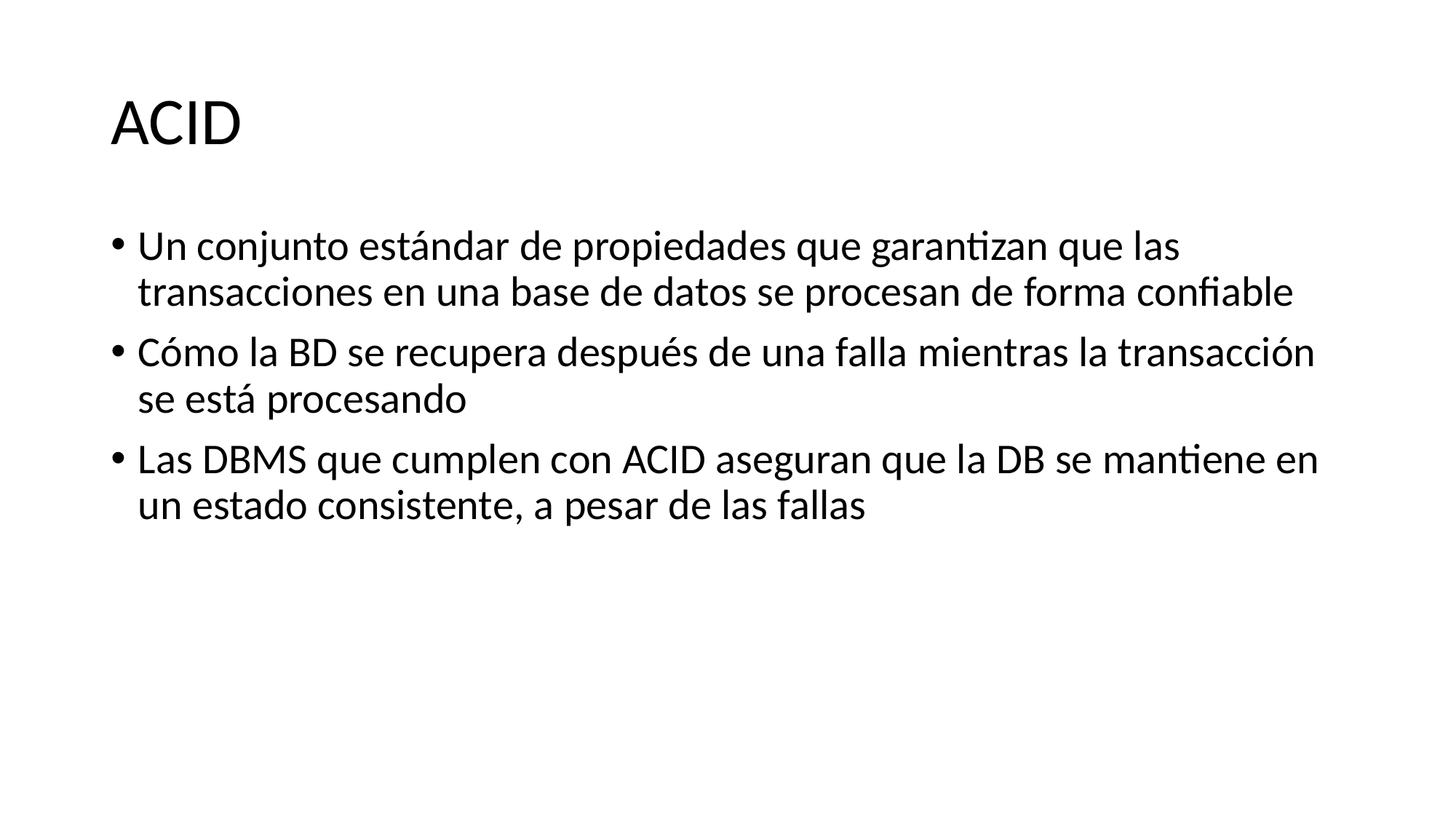

# ACID
Un conjunto estándar de propiedades que garantizan que las transacciones en una base de datos se procesan de forma confiable
Cómo la BD se recupera después de una falla mientras la transacción se está procesando
Las DBMS que cumplen con ACID aseguran que la DB se mantiene en un estado consistente, a pesar de las fallas